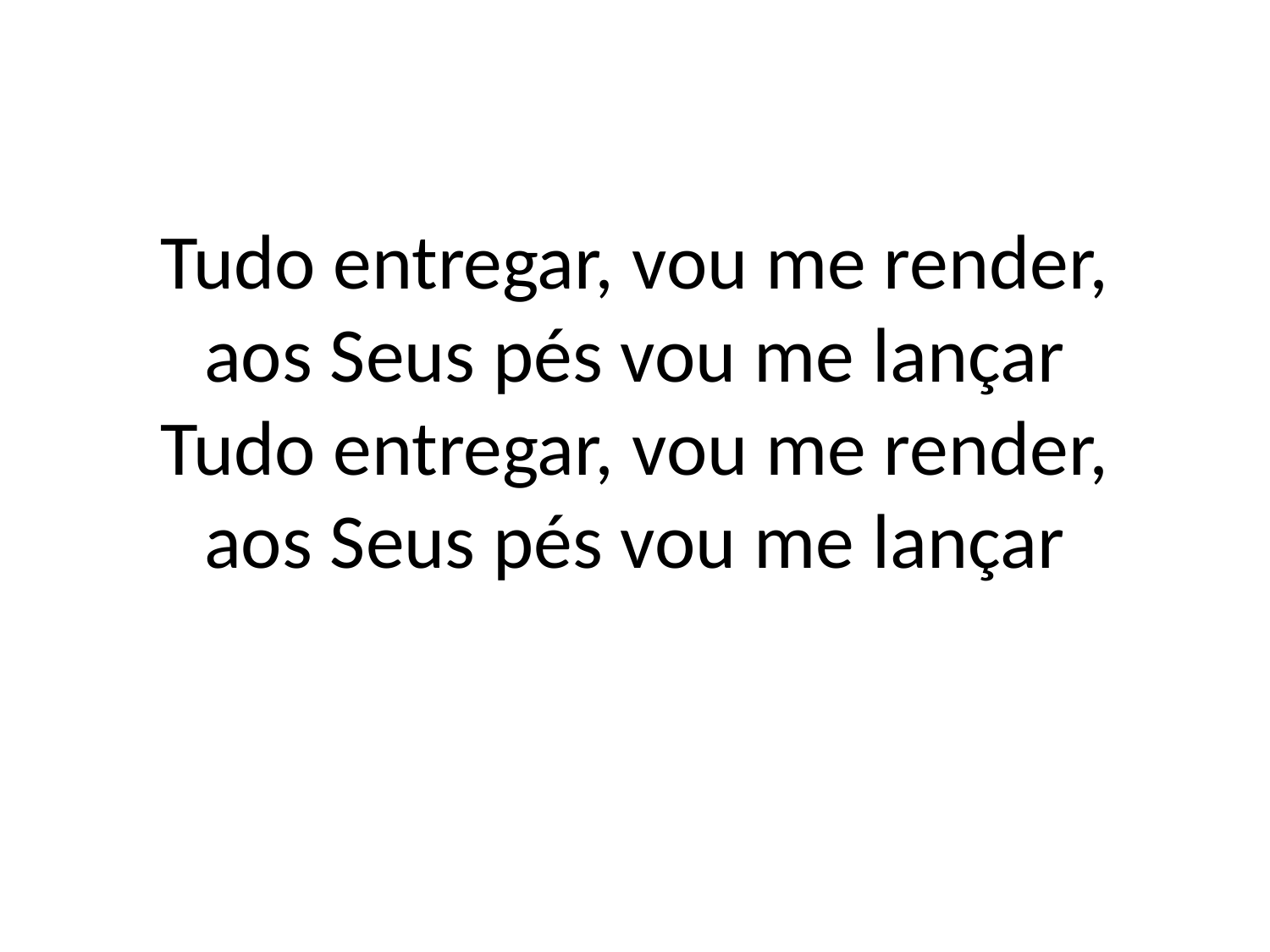

# Tudo entregar, vou me render, aos Seus pés vou me lançar
Tudo entregar, vou me render, aos Seus pés vou me lançar